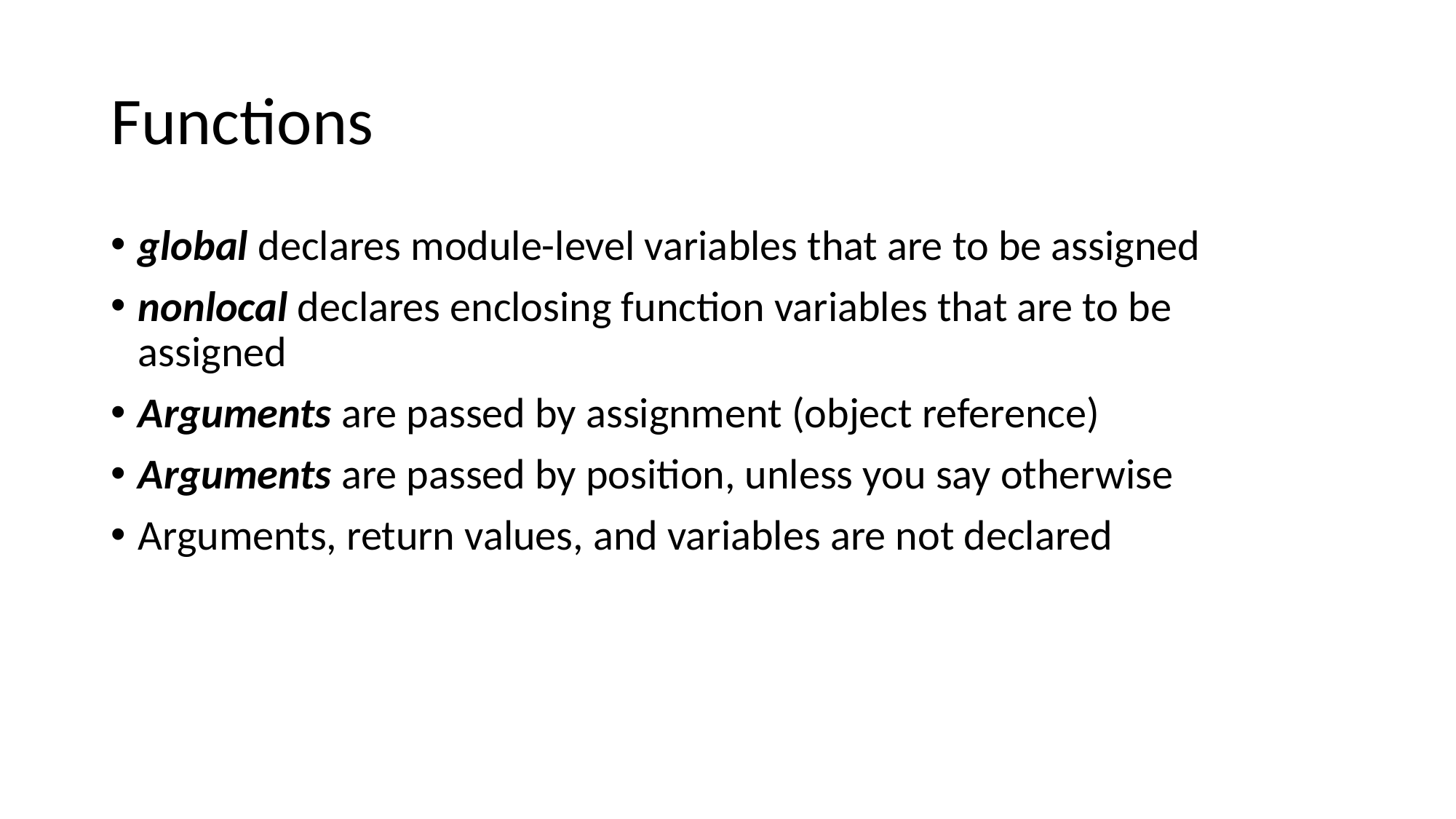

# Functions
global declares module-level variables that are to be assigned
nonlocal declares enclosing function variables that are to be assigned
Arguments are passed by assignment (object reference)
Arguments are passed by position, unless you say otherwise
Arguments, return values, and variables are not declared